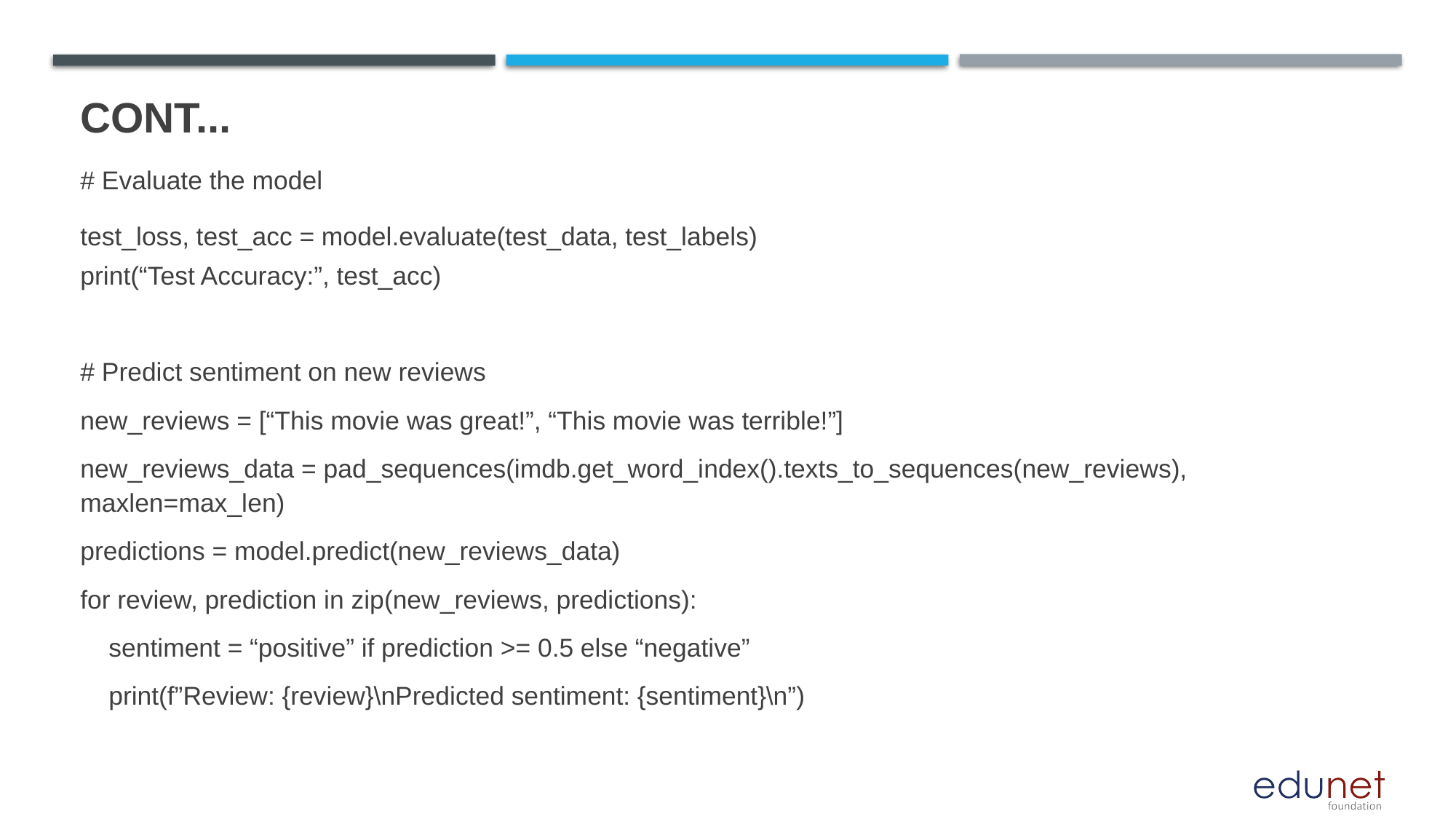

# Cont...
# Evaluate the model
test_loss, test_acc = model.evaluate(test_data, test_labels)
print(“Test Accuracy:”, test_acc)

# Predict sentiment on new reviews
new_reviews = [“This movie was great!”, “This movie was terrible!”]
new_reviews_data = pad_sequences(imdb.get_word_index().texts_to_sequences(new_reviews), maxlen=max_len)
predictions = model.predict(new_reviews_data)
for review, prediction in zip(new_reviews, predictions):
    sentiment = “positive” if prediction >= 0.5 else “negative”
    print(f”Review: {review}\nPredicted sentiment: {sentiment}\n”)